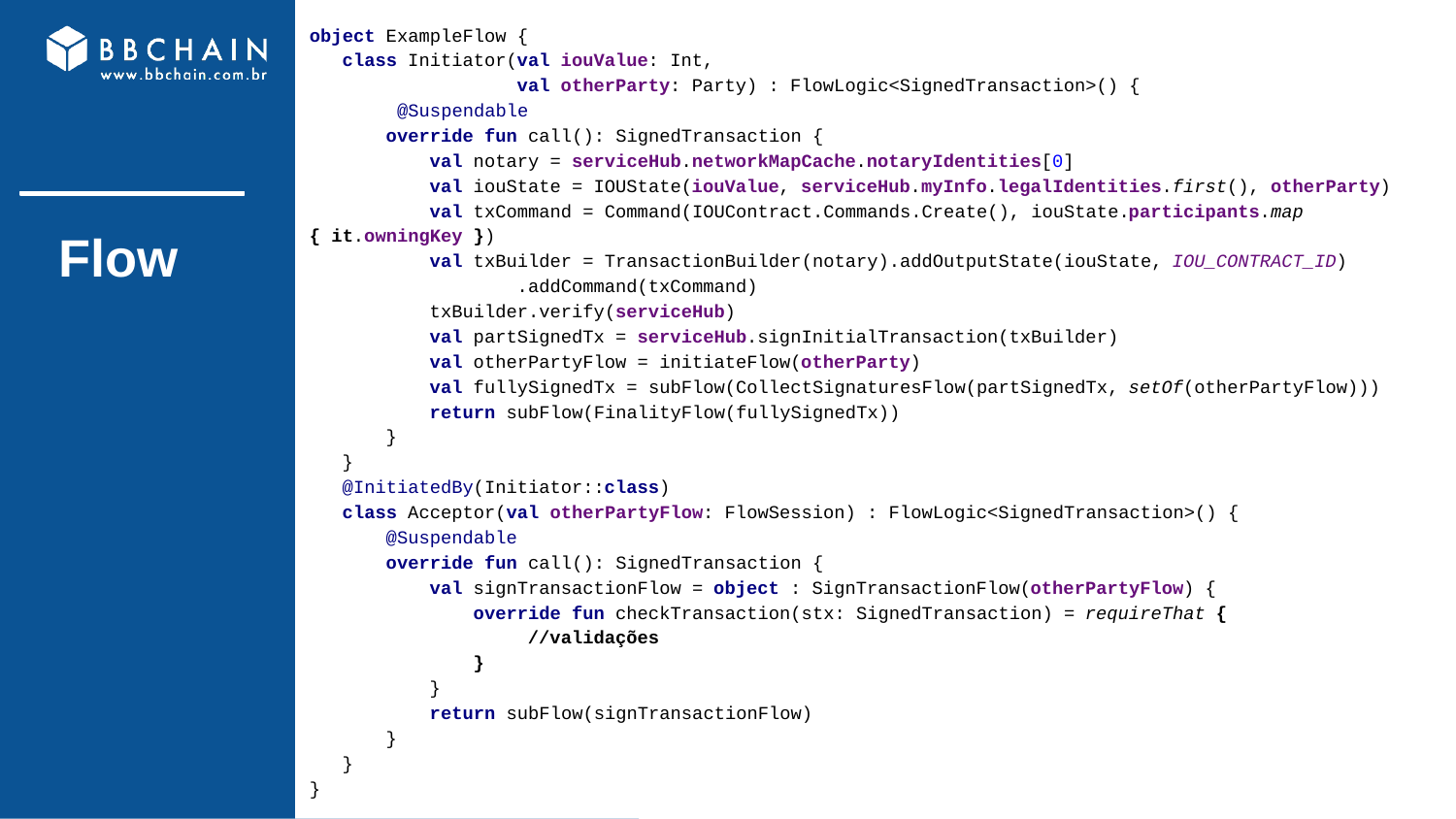

object ExampleFlow {
   class Initiator(val iouValue: Int,
                   val otherParty: Party) : FlowLogic<SignedTransaction>() {
        @Suspendable
       override fun call(): SignedTransaction {
           val notary = serviceHub.networkMapCache.notaryIdentities[0]
           val iouState = IOUState(iouValue, serviceHub.myInfo.legalIdentities.first(), otherParty)
           val txCommand = Command(IOUContract.Commands.Create(), iouState.participants.map { it.owningKey })
           val txBuilder = TransactionBuilder(notary).addOutputState(iouState, IOU_CONTRACT_ID)
                   .addCommand(txCommand)
           txBuilder.verify(serviceHub)
           val partSignedTx = serviceHub.signInitialTransaction(txBuilder)
           val otherPartyFlow = initiateFlow(otherParty)
           val fullySignedTx = subFlow(CollectSignaturesFlow(partSignedTx, setOf(otherPartyFlow)))
           return subFlow(FinalityFlow(fullySignedTx))
       }
   }
   @InitiatedBy(Initiator::class)
   class Acceptor(val otherPartyFlow: FlowSession) : FlowLogic<SignedTransaction>() {
       @Suspendable
       override fun call(): SignedTransaction {
           val signTransactionFlow = object : SignTransactionFlow(otherPartyFlow) {
               override fun checkTransaction(stx: SignedTransaction) = requireThat {
//validações
               }
           }
           return subFlow(signTransactionFlow)
       }
   }
}
# Flow